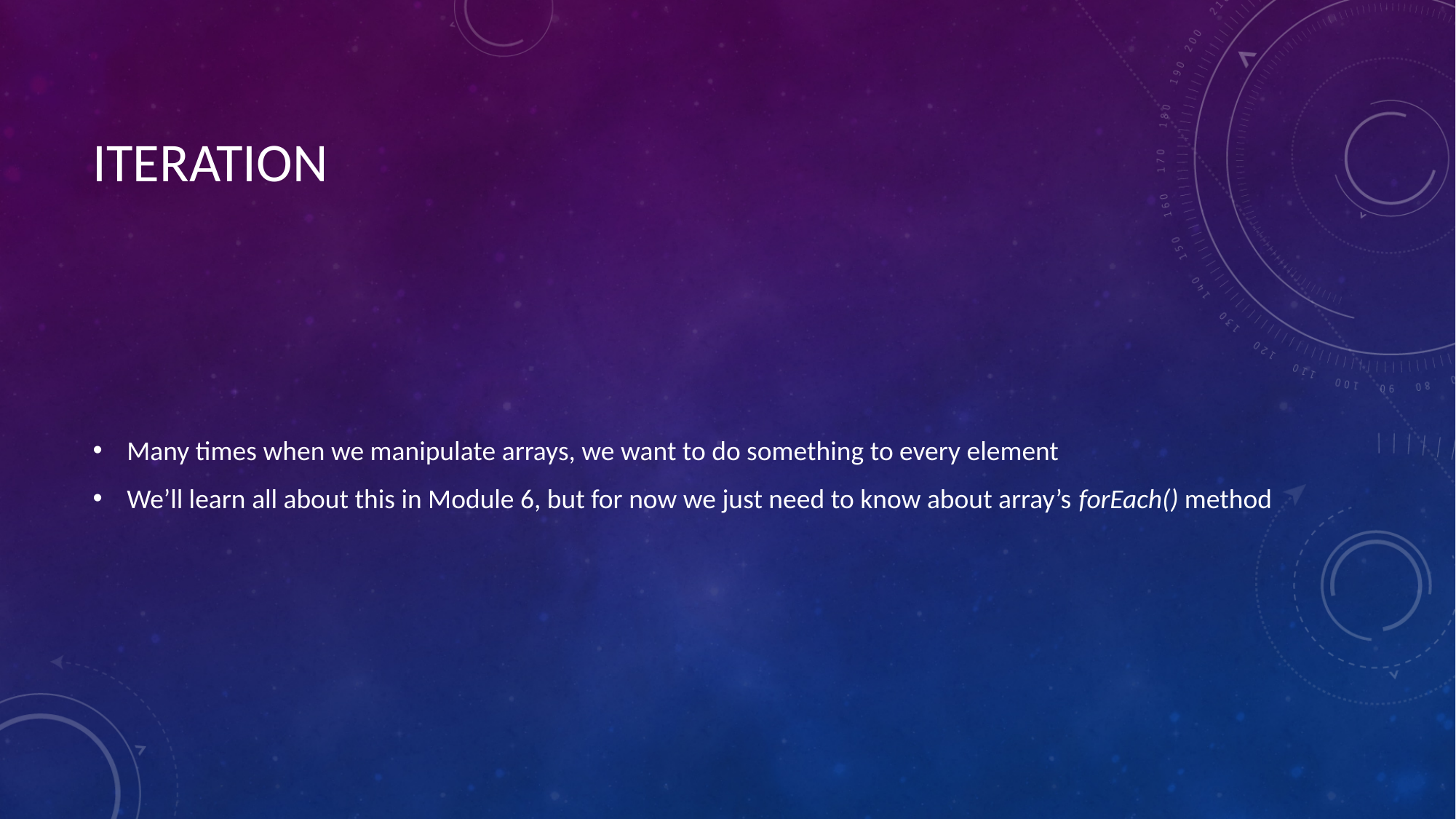

# Iteration
Many times when we manipulate arrays, we want to do something to every element
We’ll learn all about this in Module 6, but for now we just need to know about array’s forEach() method